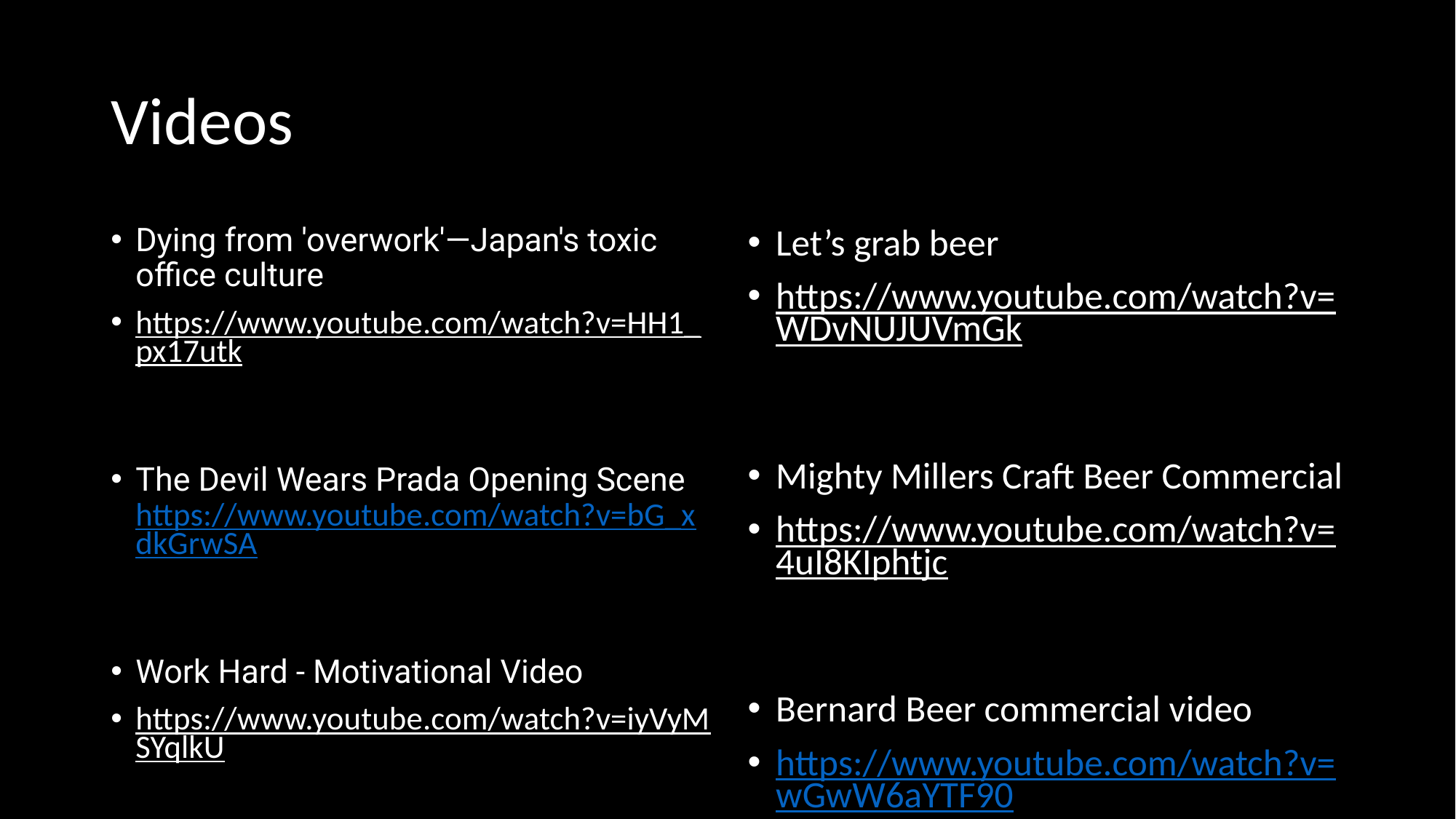

# Videos
Dying from 'overwork'—Japan's toxic office culture
https://www.youtube.com/watch?v=HH1_px17utk

The Devil Wears Prada Opening Scene   https://www.youtube.com/watch?v=bG_xdkGrwSA

Work Hard - Motivational Video
https://www.youtube.com/watch?v=iyVyMSYqlkU

Let’s grab beer
https://www.youtube.com/watch?v=WDvNUJUVmGk

Mighty Millers Craft Beer Commercial
https://www.youtube.com/watch?v=4uI8KIphtjc

Bernard Beer commercial video
https://www.youtube.com/watch?v=wGwW6aYTF90